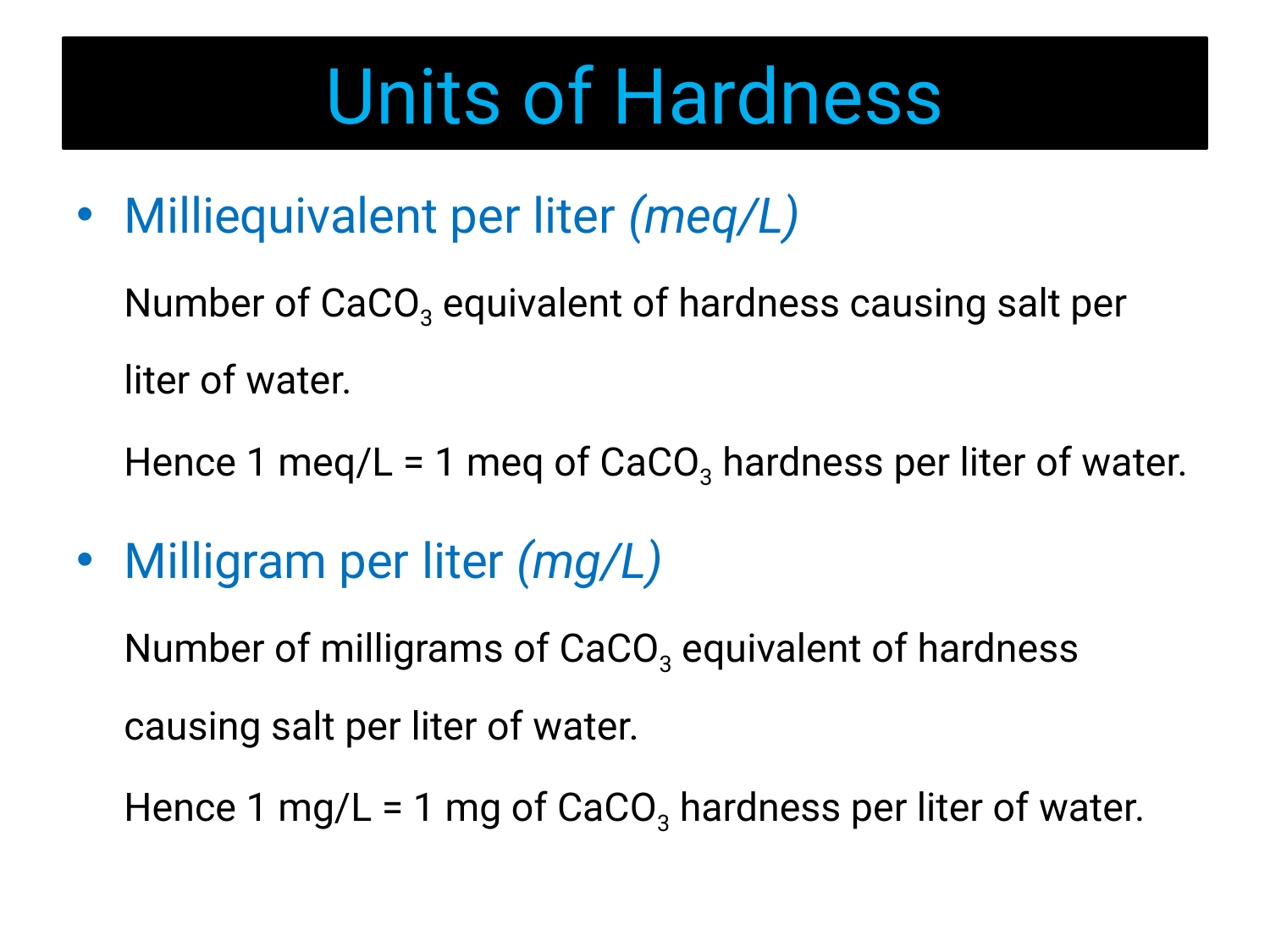

# Units of Hardness
Milliequivalent per liter (meq/L)
	Number of CaCO3 equivalent of hardness causing salt per liter of water.
	Hence 1 meq/L = 1 meq of CaCO3 hardness per liter of water.
Milligram per liter (mg/L)
	Number of milligrams of CaCO3 equivalent of hardness causing salt per liter of water.
	Hence 1 mg/L = 1 mg of CaCO3 hardness per liter of water.